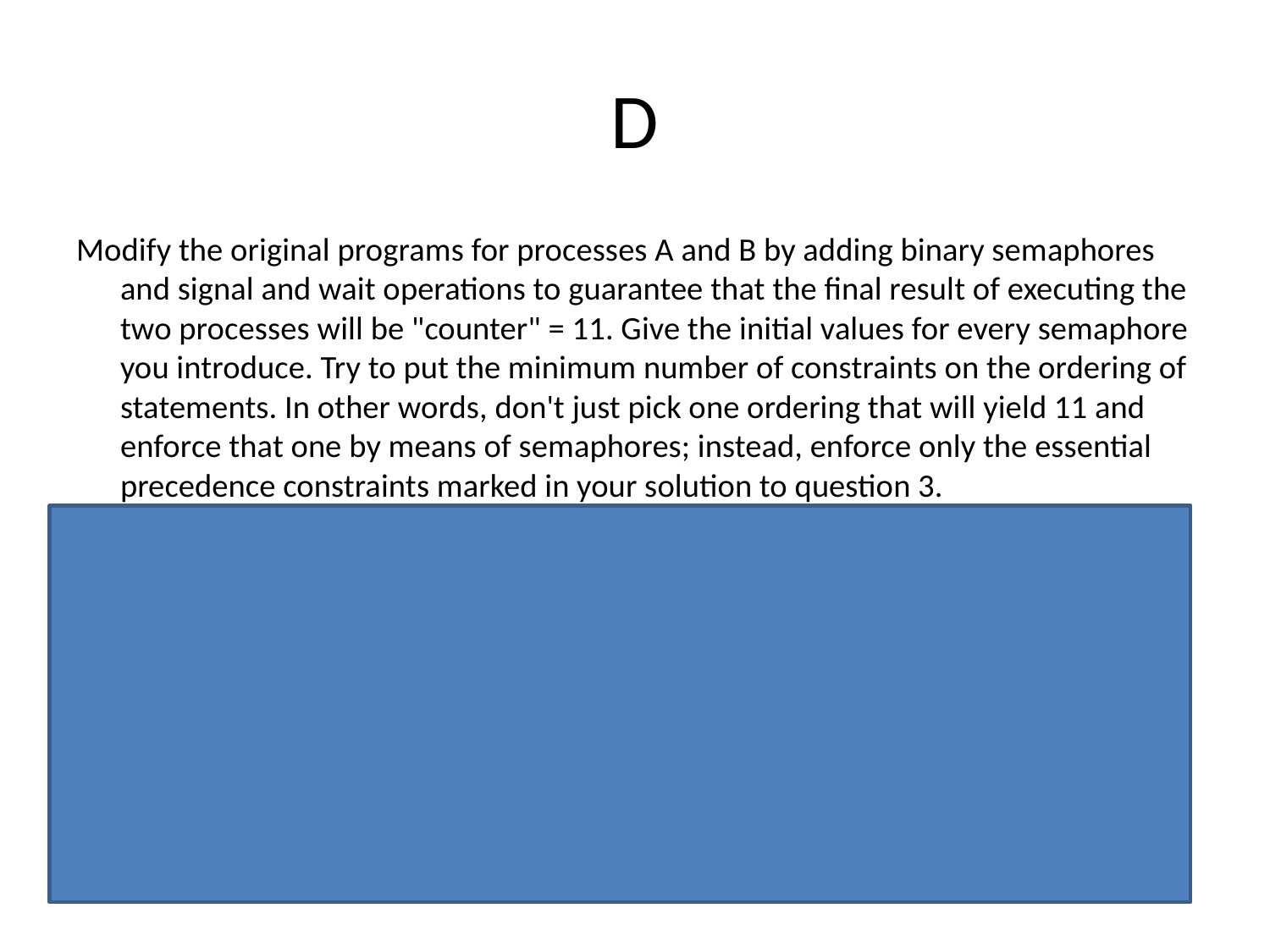

# D
Modify the original programs for processes A and B by adding binary semaphores and signal and wait operations to guarantee that the final result of executing the two processes will be "counter" = 11. Give the initial values for every semaphore you introduce. Try to put the minimum number of constraints on the ordering of statements. In other words, don't just pick one ordering that will yield 11 and enforce that one by means of semaphores; instead, enforce only the essential precedence constraints marked in your solution to question 3.
semaphore s1 = 0;
semaphore s2 = 0;
Process A 			Process B
A1: tempA = counter + 1; 		B1: tempB = counter + 2;
V(s1); 				P(s1);
P(s2); 				B2: counter = tempB;
A2: counter = tempA; 		V(s2);